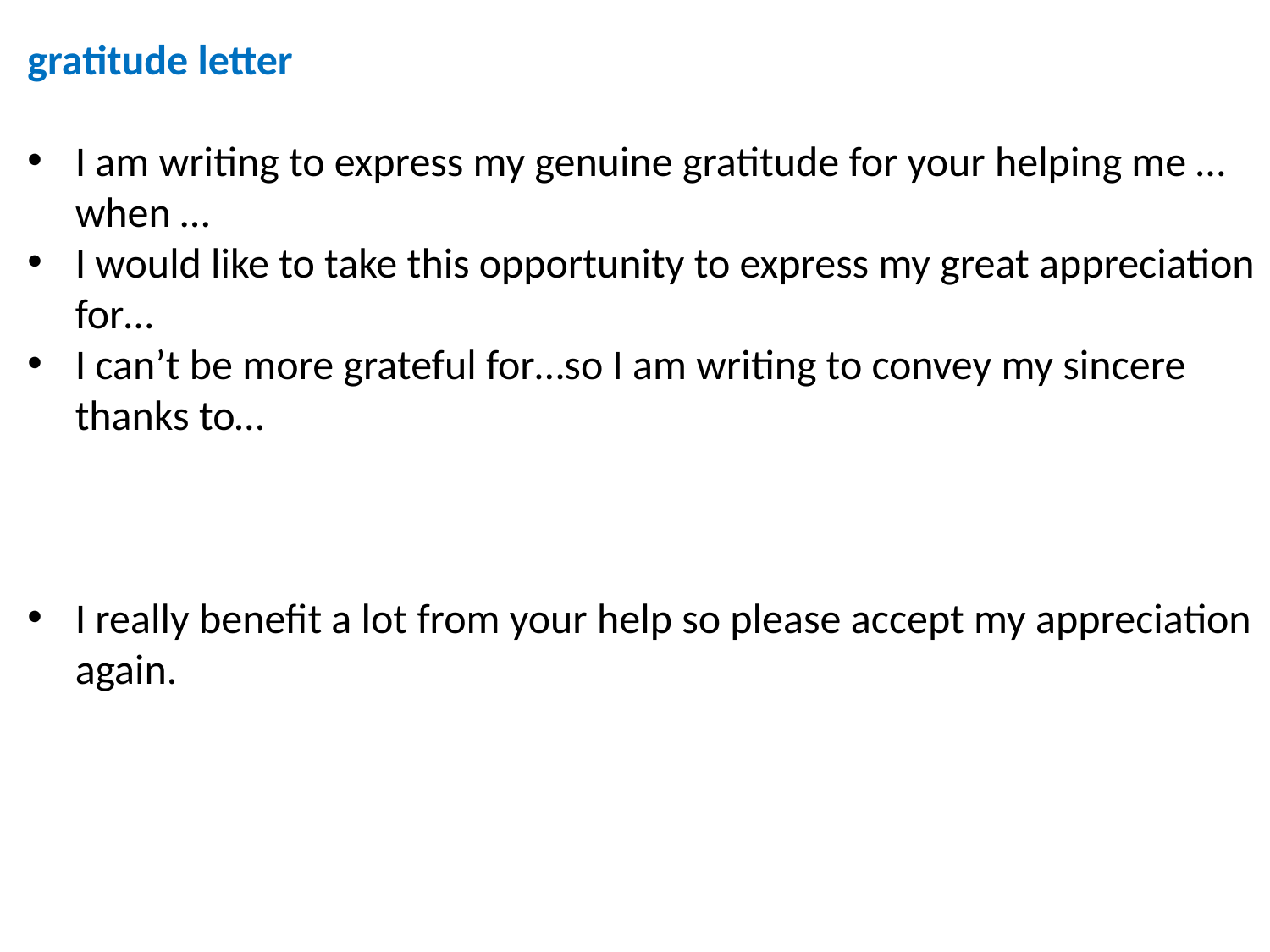

gratitude letter

I am writing to express my genuine gratitude for your helping me … when …
I would like to take this opportunity to express my great appreciation for…
I can’t be more grateful for…so I am writing to convey my sincere thanks to…

I really benefit a lot from your help so please accept my appreciation again.